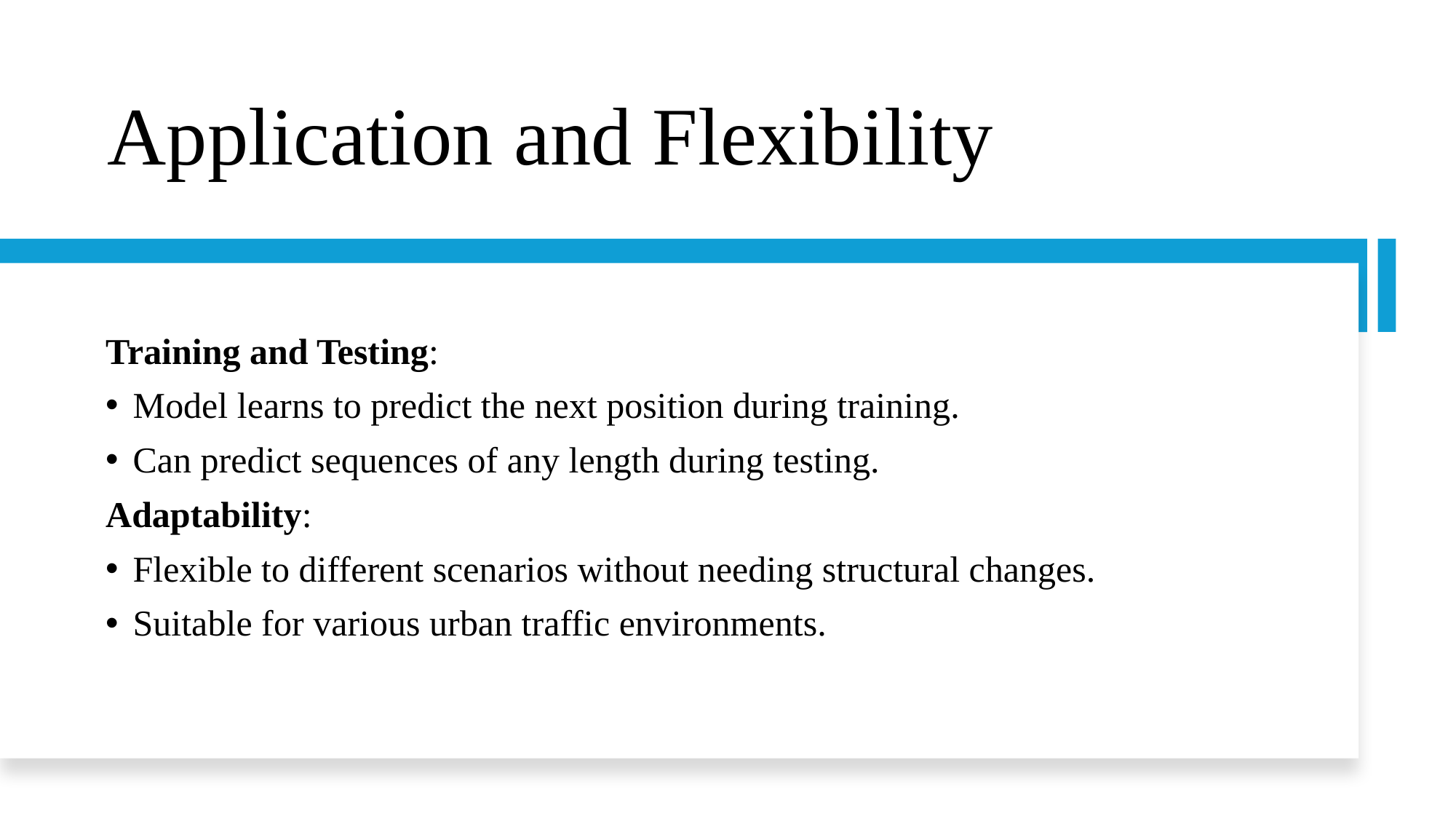

# Application and Flexibility

Training and Testing:
Model learns to predict the next position during training.
Can predict sequences of any length during testing.
Adaptability:
Flexible to different scenarios without needing structural changes.
Suitable for various urban traffic environments.